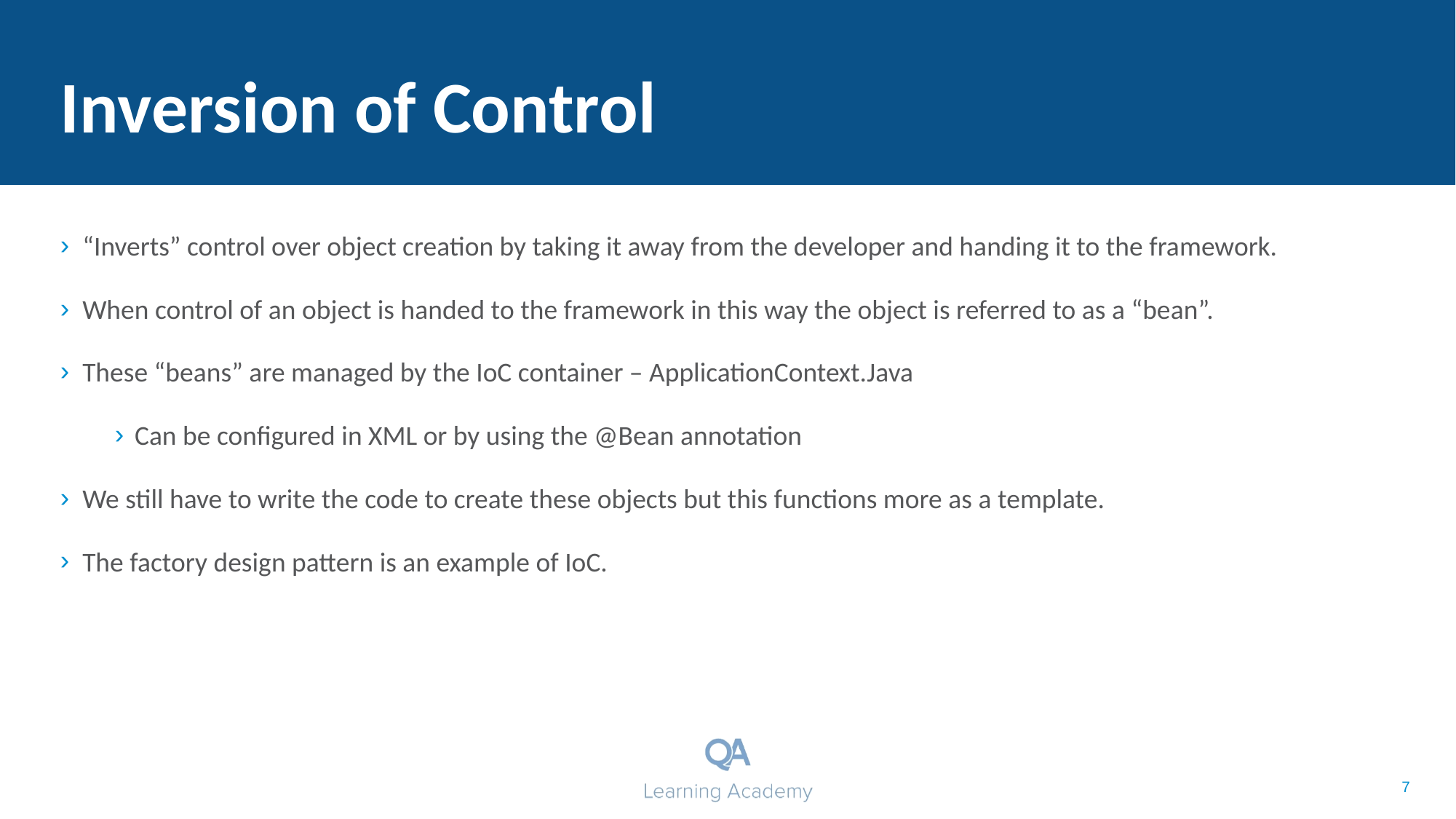

# Inversion of Control
“Inverts” control over object creation by taking it away from the developer and handing it to the framework.
When control of an object is handed to the framework in this way the object is referred to as a “bean”.
These “beans” are managed by the IoC container – ApplicationContext.Java
Can be configured in XML or by using the @Bean annotation
We still have to write the code to create these objects but this functions more as a template.
The factory design pattern is an example of IoC.